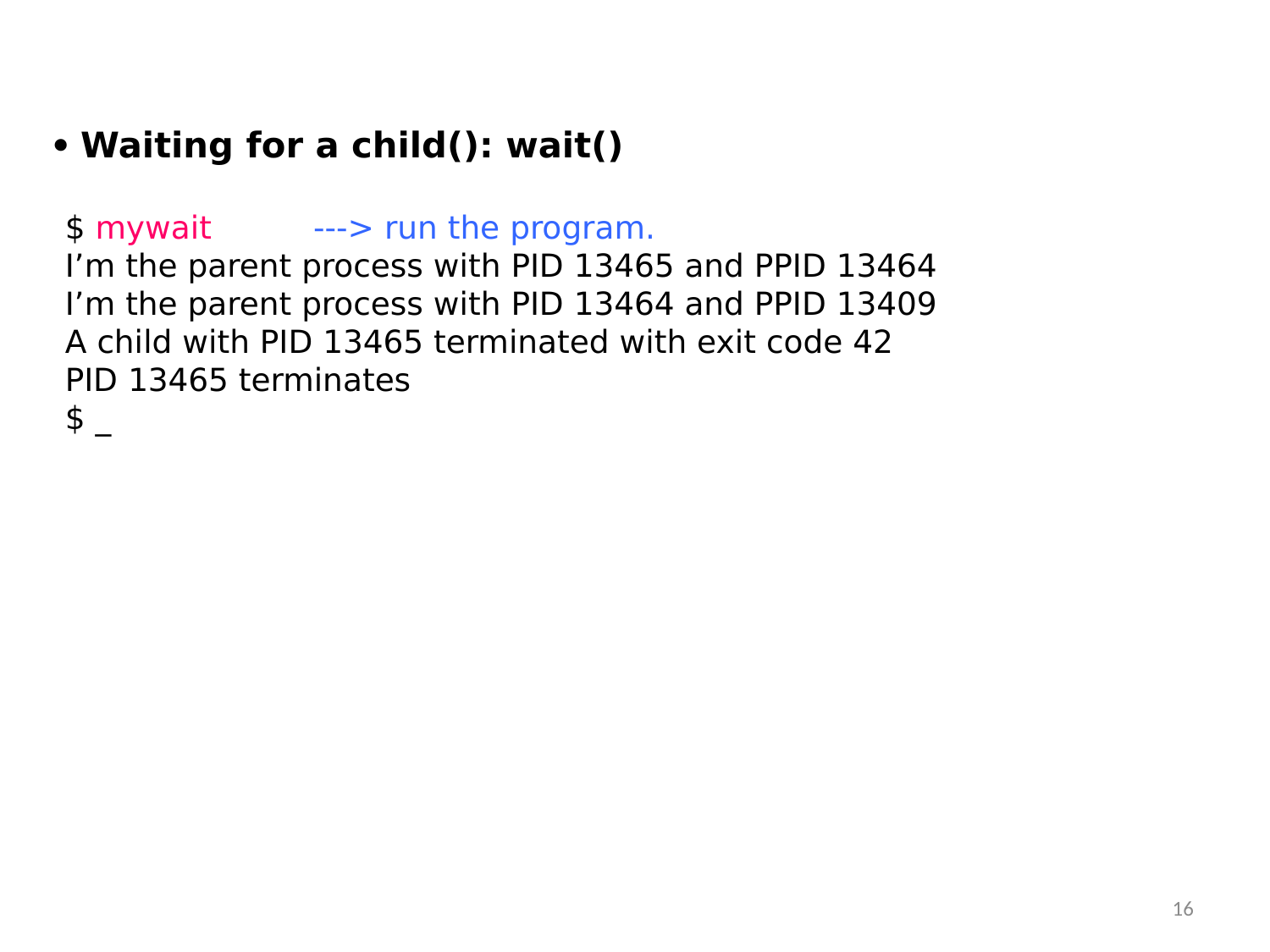

• Waiting for a child(): wait()

 $ mywait          ---> run the program.
 I’m the parent process with PID 13465 and PPID 13464
 I’m the parent process with PID 13464 and PPID 13409
 A child with PID 13465 terminated with exit code 42
 PID 13465 terminates
 $ _
# 16